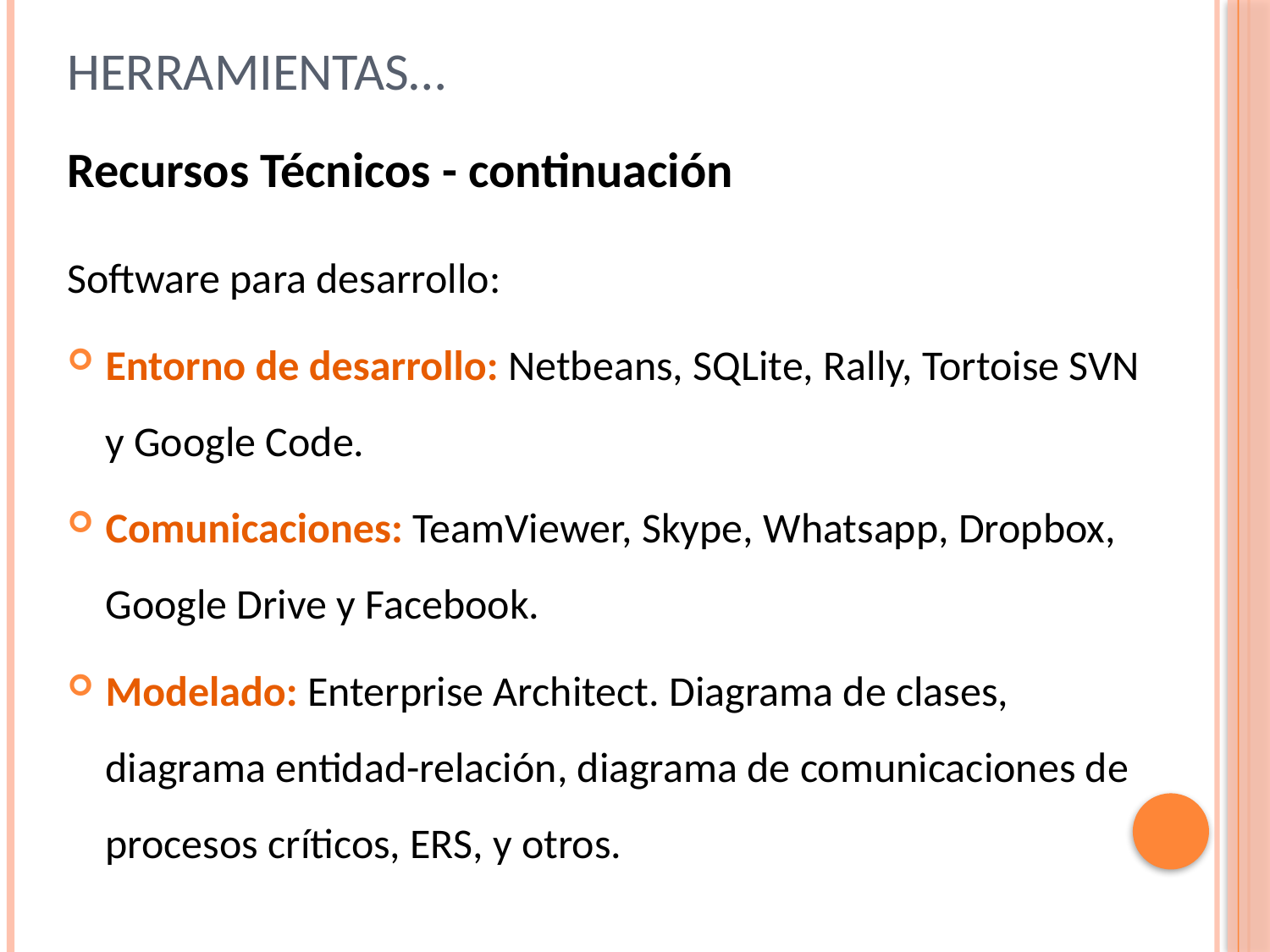

# Herramientas…
Recursos Técnicos - continuación
Software para desarrollo:
Entorno de desarrollo: Netbeans, SQLite, Rally, Tortoise SVN y Google Code.
Comunicaciones: TeamViewer, Skype, Whatsapp, Dropbox, Google Drive y Facebook.
Modelado: Enterprise Architect. Diagrama de clases, diagrama entidad-relación, diagrama de comunicaciones de procesos críticos, ERS, y otros.